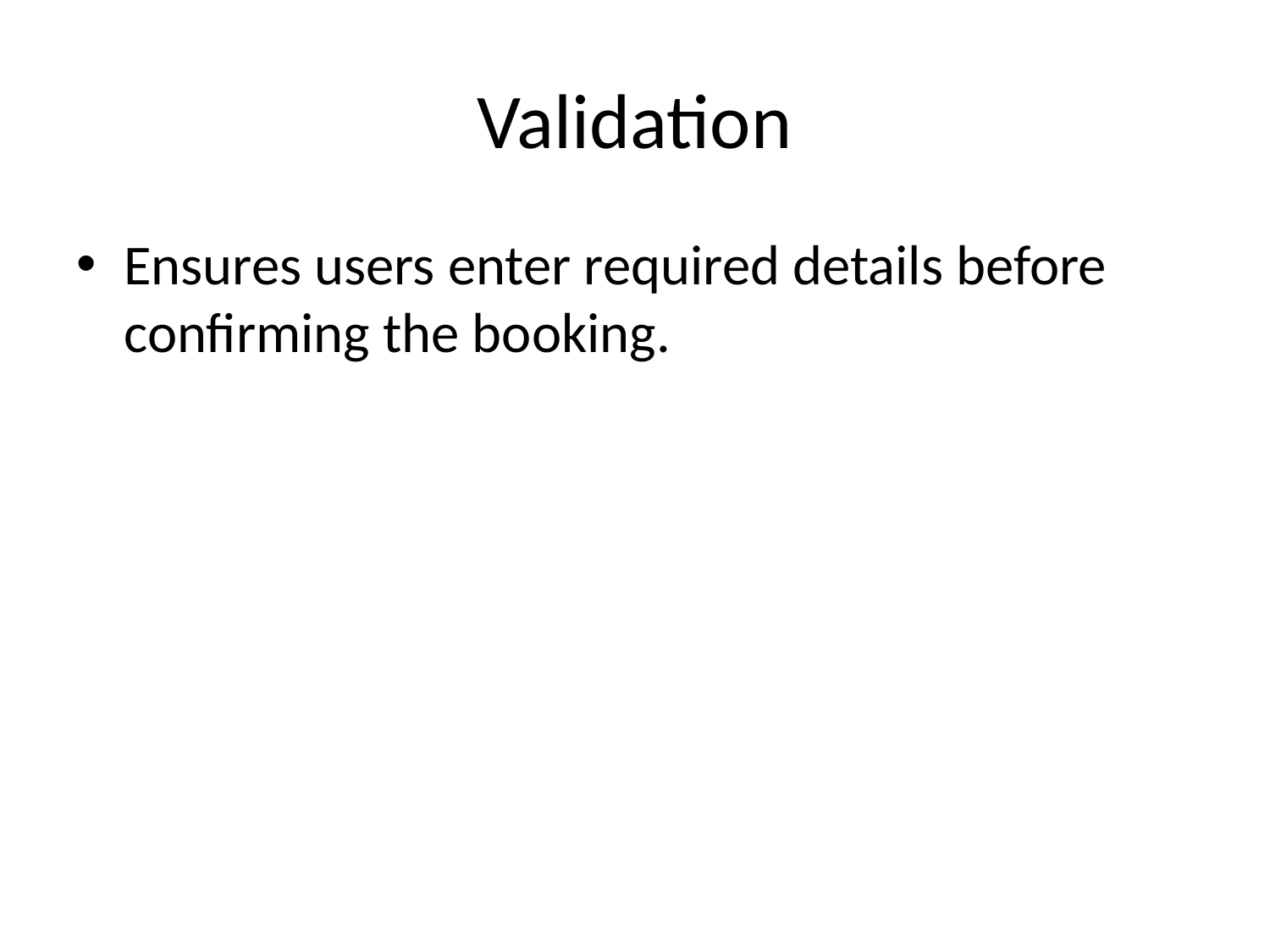

# Validation
Ensures users enter required details before confirming the booking.